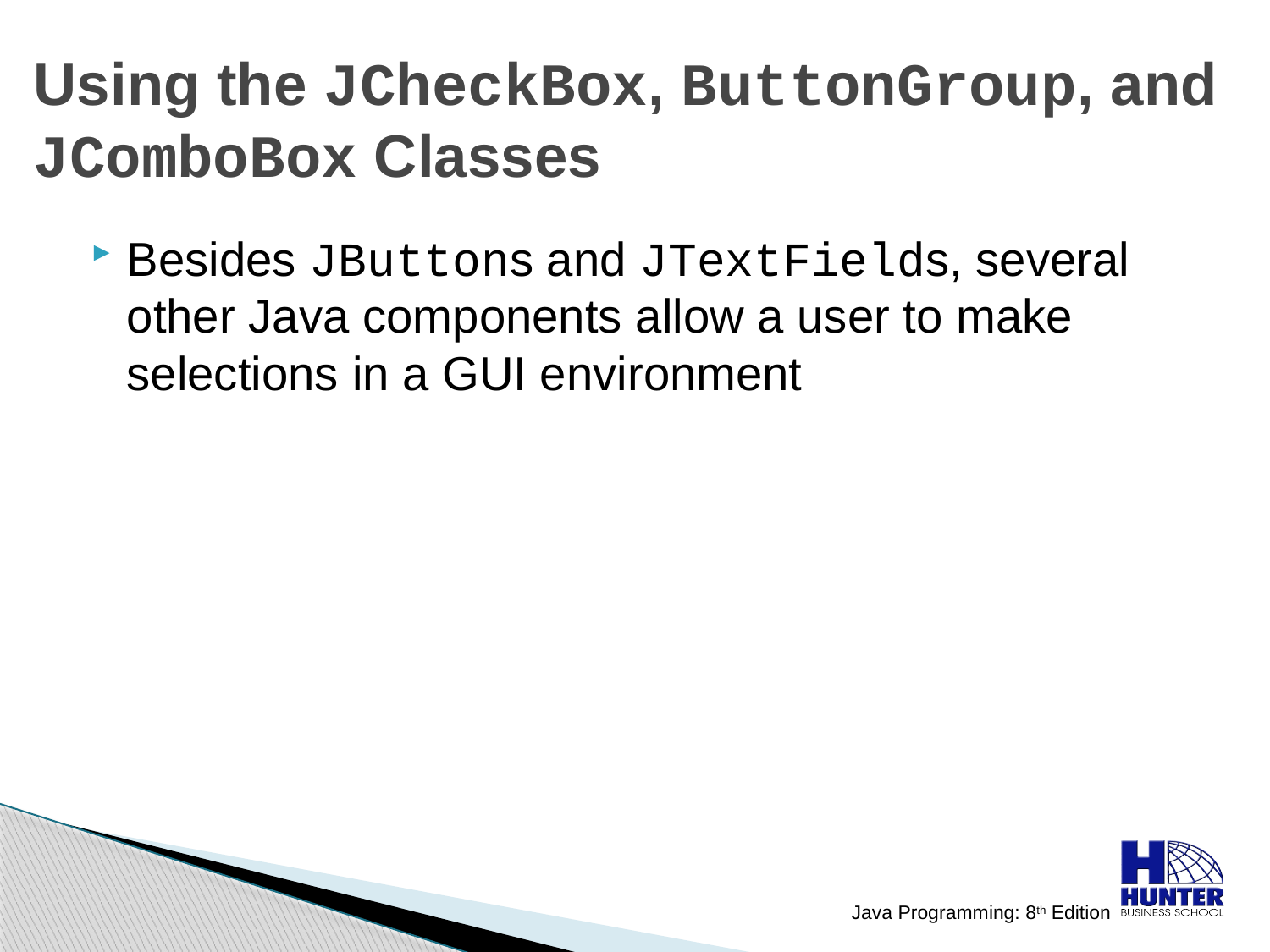

# Using the JCheckBox, ButtonGroup, and JComboBox Classes
Besides JButtons and JTextFields, several other Java components allow a user to make selections in a GUI environment